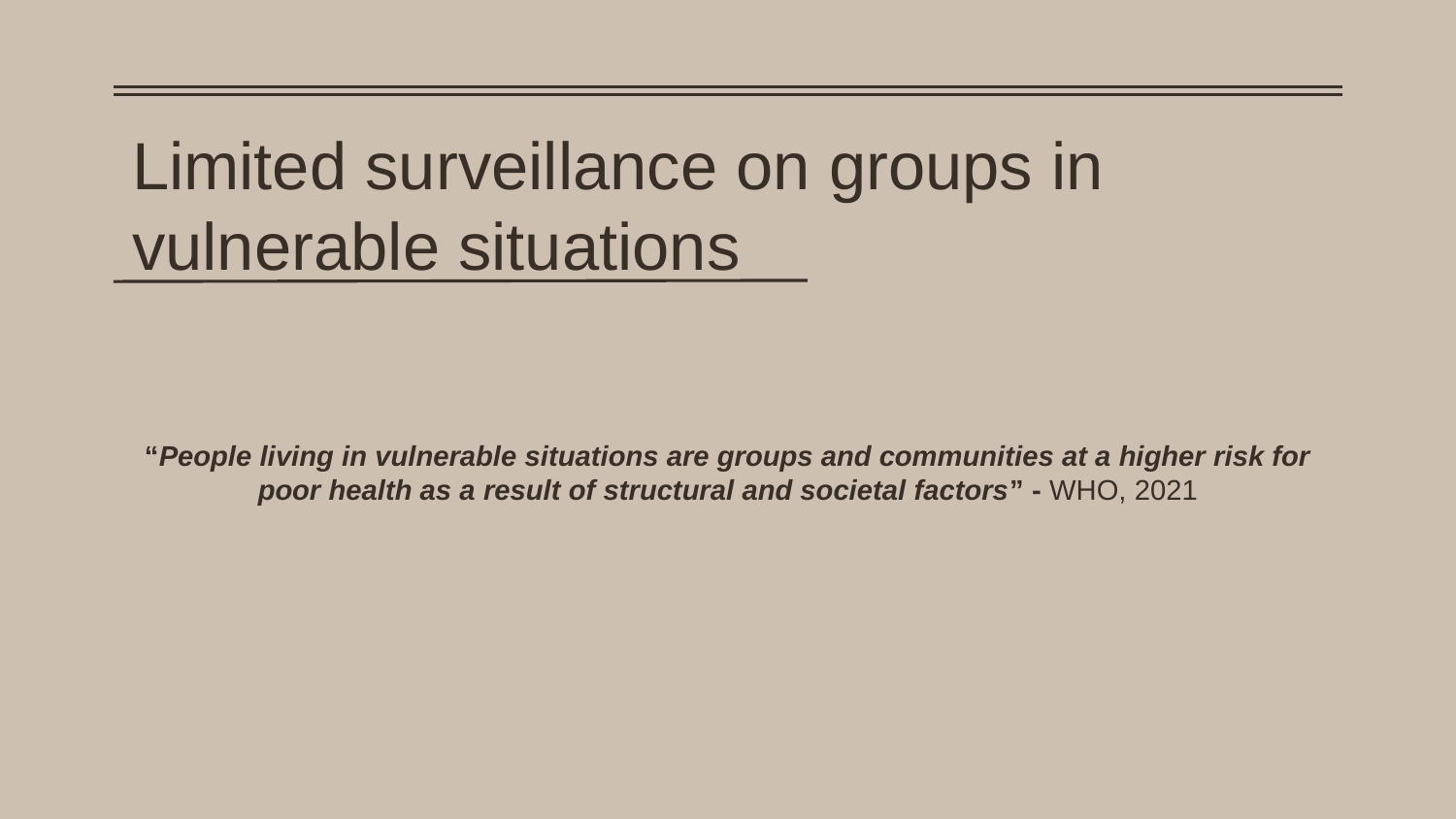

Limited surveillance on groups in vulnerable situations
“People living in vulnerable situations are groups and communities at a higher risk for poor health as a result of structural and societal factors” - WHO, 2021